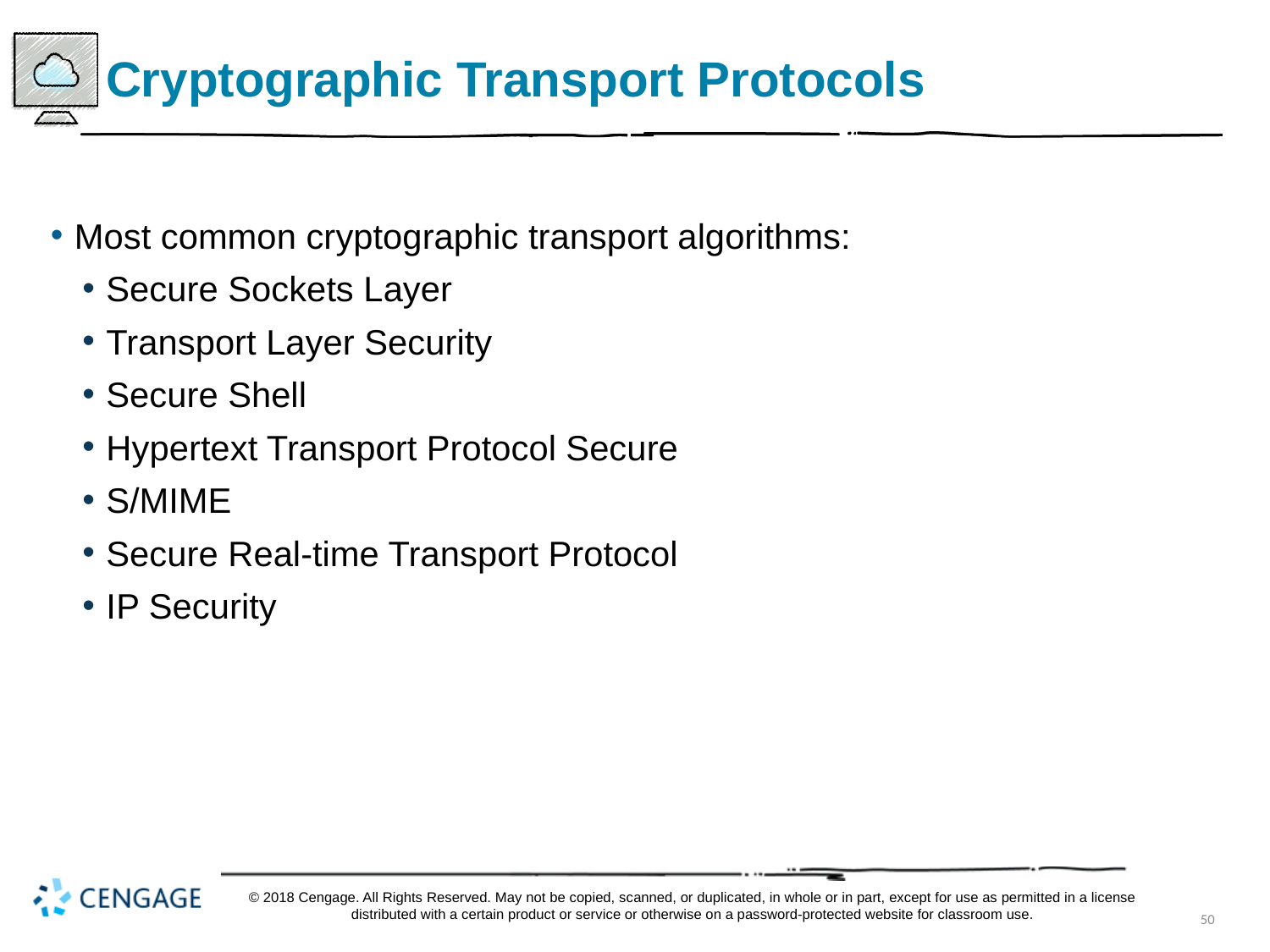

# Cryptographic Transport Protocols
Most common cryptographic transport algorithms:
Secure Sockets Layer
Transport Layer Security
Secure Shell
Hypertext Transport Protocol Secure
S/MIME
Secure Real-time Transport Protocol
I P Security
© 2018 Cengage. All Rights Reserved. May not be copied, scanned, or duplicated, in whole or in part, except for use as permitted in a license distributed with a certain product or service or otherwise on a password-protected website for classroom use.